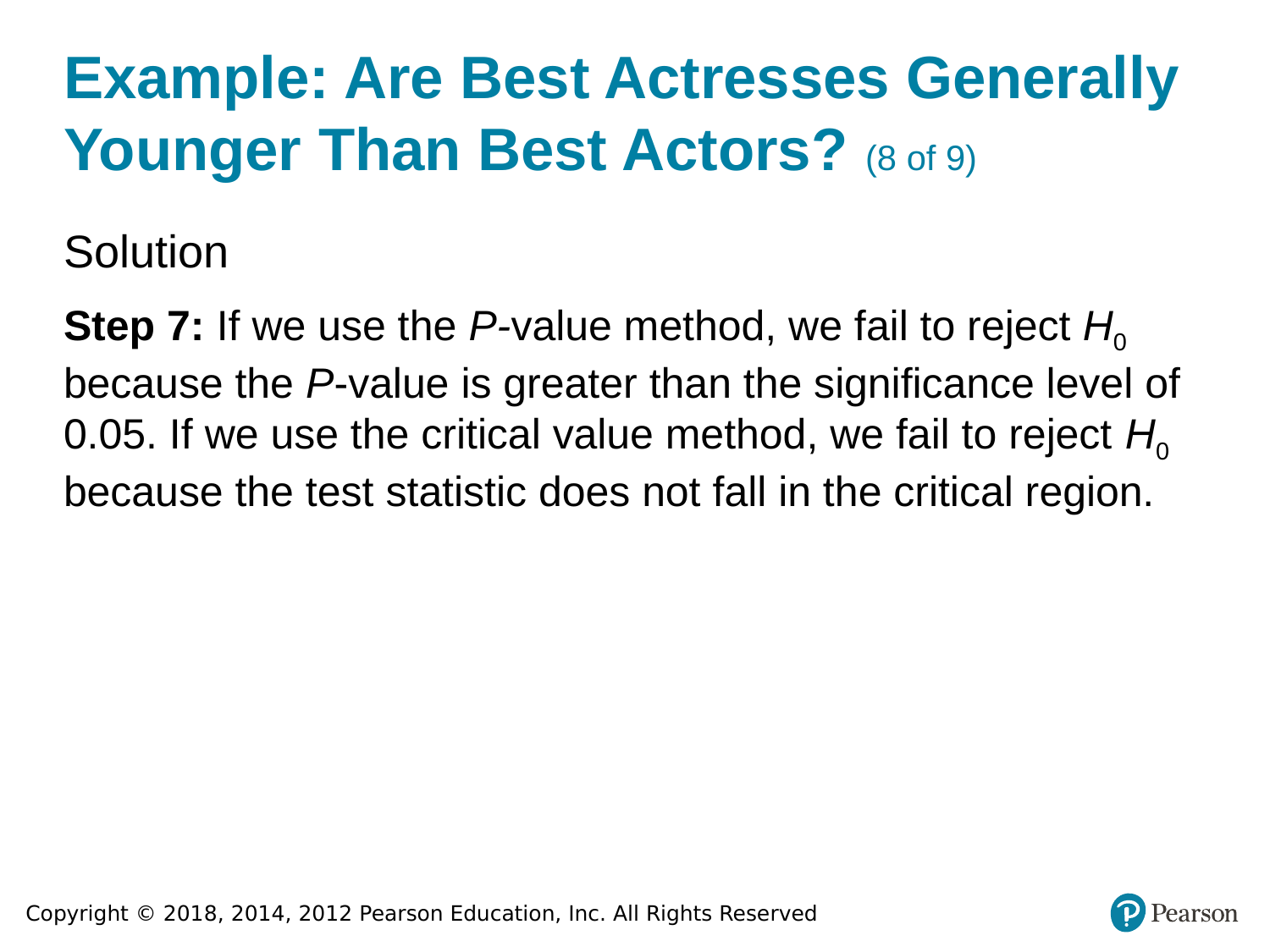

# Example: Are Best Actresses Generally Younger Than Best Actors? (8 of 9)
Solution
Step 7: If we use the P-value method, we fail to reject H0 because the P-value is greater than the significance level of 0.05. If we use the critical value method, we fail to reject H0 because the test statistic does not fall in the critical region.